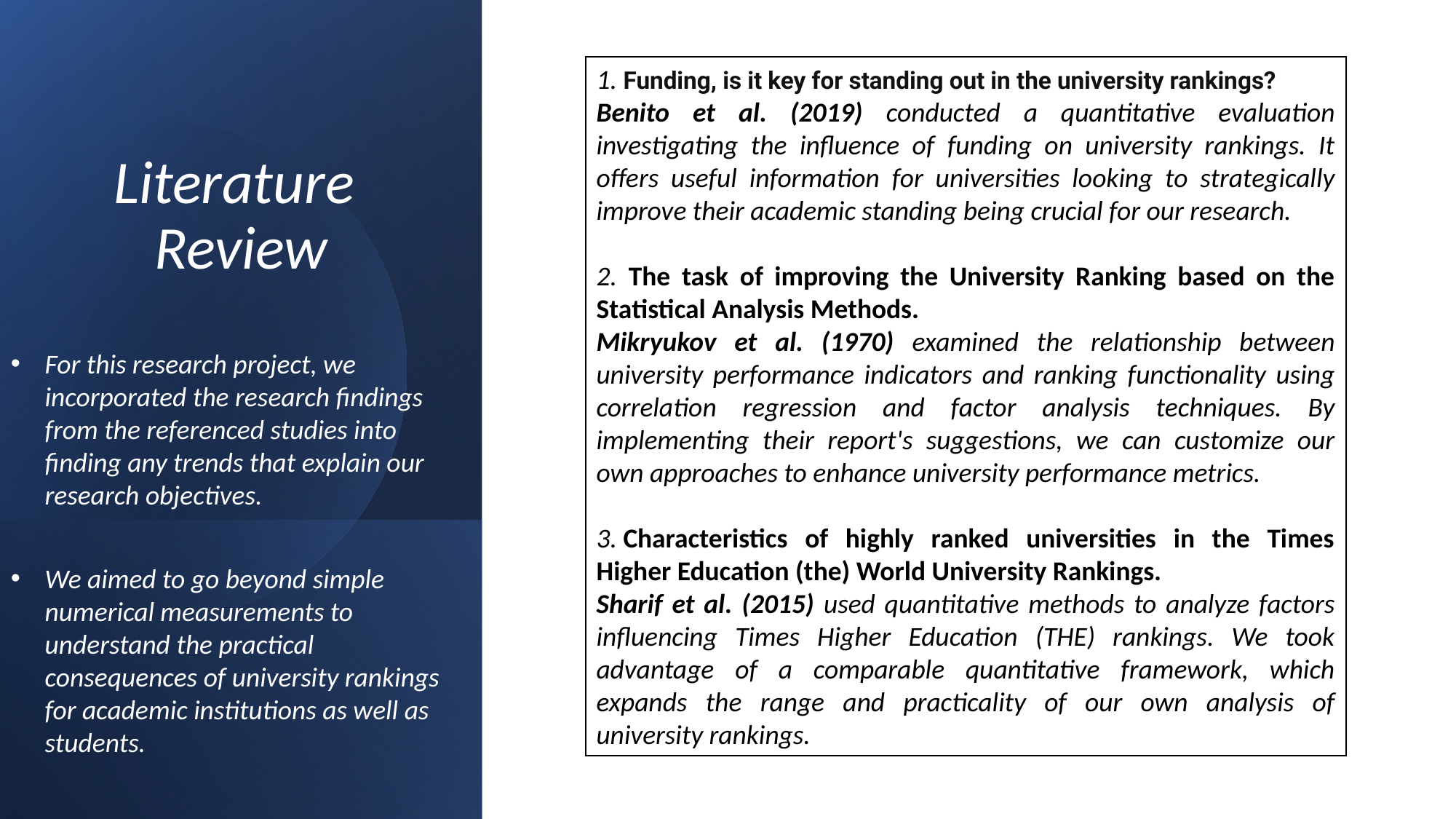

# Literature Review
1. Funding, is it key for standing out in the university rankings?
Benito et al. (2019) conducted a quantitative evaluation investigating the influence of funding on university rankings. It offers useful information for universities looking to strategically improve their academic standing being crucial for our research.

2. The task of improving the University Ranking based on the Statistical Analysis Methods.
Mikryukov et al. (1970) examined the relationship between university performance indicators and ranking functionality using correlation regression and factor analysis techniques. By implementing their report's suggestions, we can customize our own approaches to enhance university performance metrics.

3. Characteristics of highly ranked universities in the Times Higher Education (the) World University Rankings.
Sharif et al. (2015) used quantitative methods to analyze factors influencing Times Higher Education (THE) rankings. We took advantage of a comparable quantitative framework, which expands the range and practicality of our own analysis of university rankings.

For this research project, we incorporated the research findings from the referenced studies into finding any trends that explain our research objectives.

We aimed to go beyond simple numerical measurements to understand the practical consequences of university rankings for academic institutions as well as students.

3